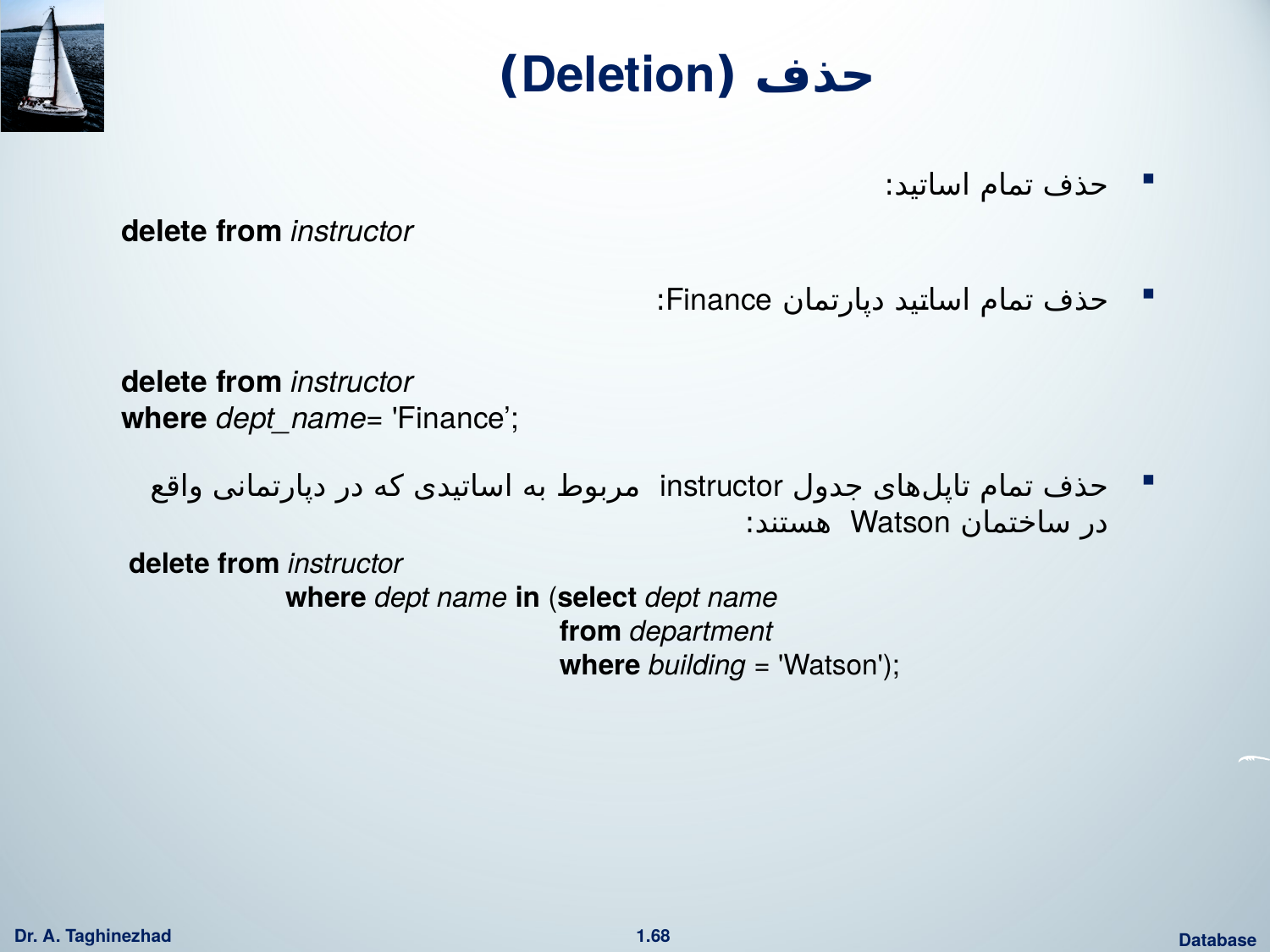

# حذف (Deletion)
حذف تمام اساتید:
delete from instructor

حذف تمام اساتید دپارتمان Finance:
delete from instructor
where dept_name= 'Finance’;

حذف تمام تاپل‌های جدول instructor  مربوط به اساتیدی که در دپارتمانی واقع در ساختمان Watson  هستند:

 delete from instructor
                     where dept name in (select dept name
                                                        from department
                                                        where building = 'Watson');